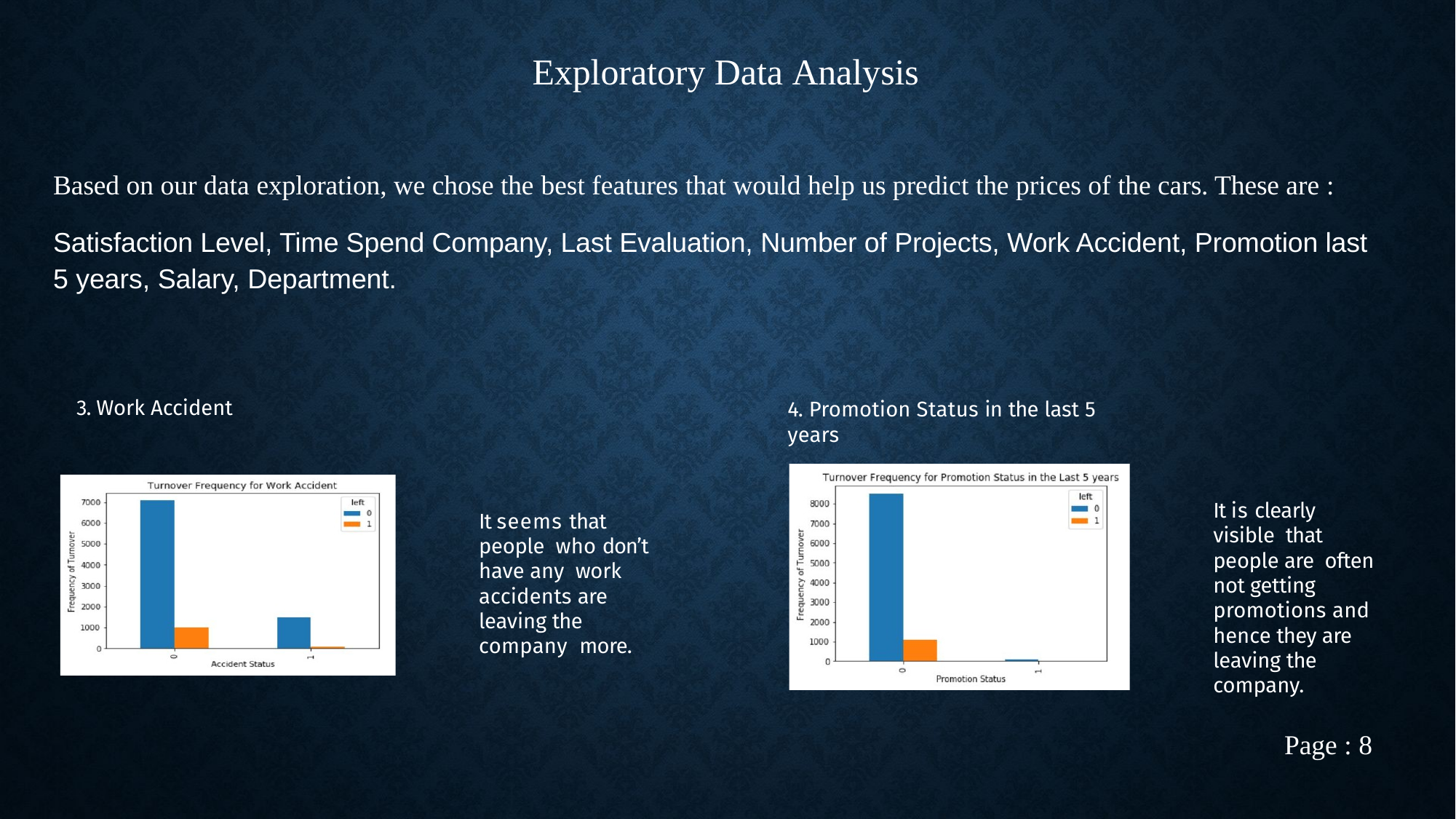

# Exploratory Data Analysis
Based on our data exploration, we chose the best features that would help us predict the prices of the cars. These are :
Satisfaction Level, Time Spend Company, Last Evaluation, Number of Projects, Work Accident, Promotion last  5 years, Salary, Department.
3. Work Accident
4. Promotion Status in the last 5 years

It is clearly visible  that people are  often not getting  promotions and  hence they are  leaving the  company.
It seems that people  who don’t have any  work accidents are  leaving the company  more.
Page : 8